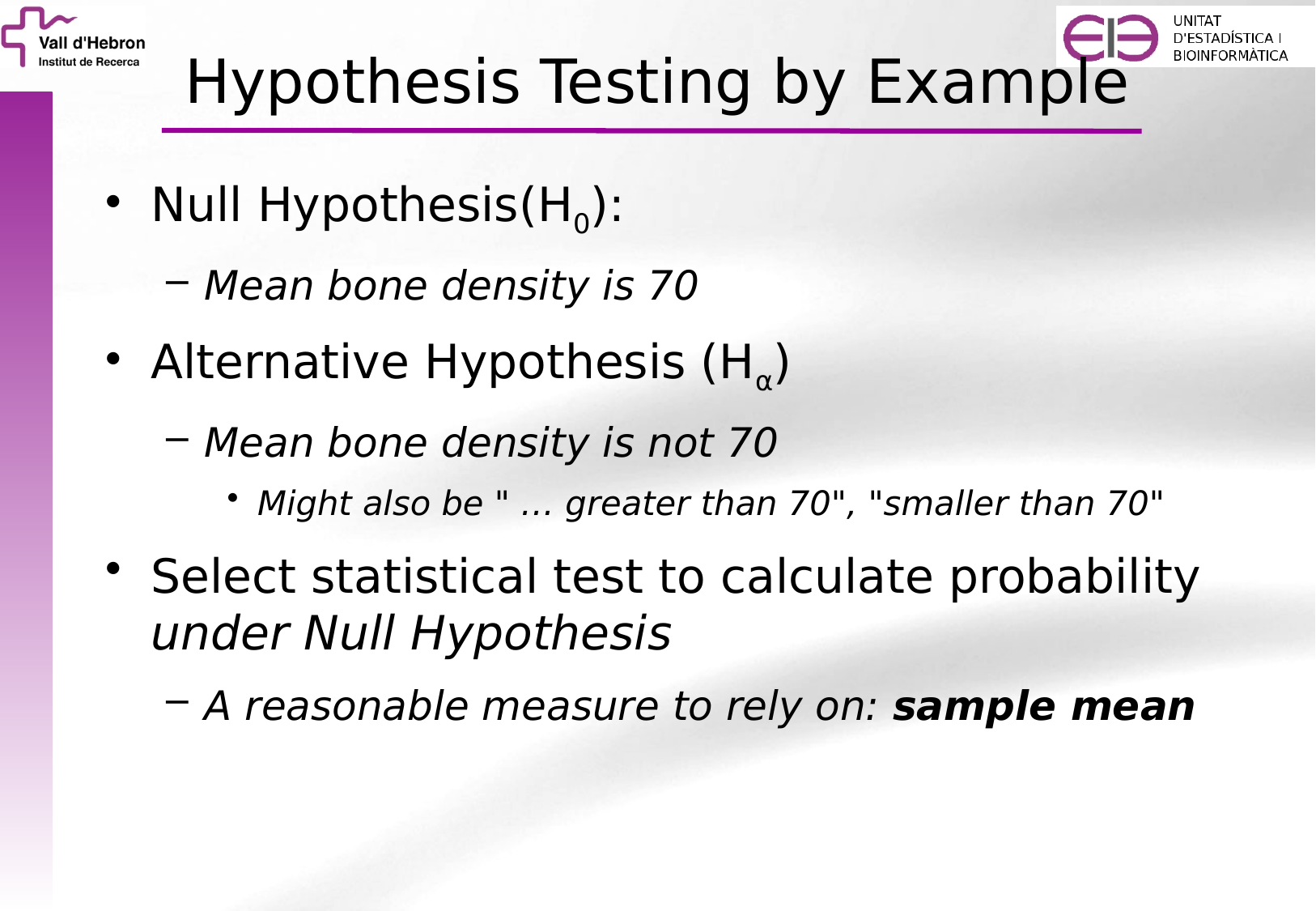

# Hypothesis Testing by Example
Null Hypothesis(H0):
Mean bone density is 70
Alternative Hypothesis (Hα)
Mean bone density is not 70
Might also be " … greater than 70", "smaller than 70"
Select statistical test to calculate probability under Null Hypothesis
A reasonable measure to rely on: sample mean